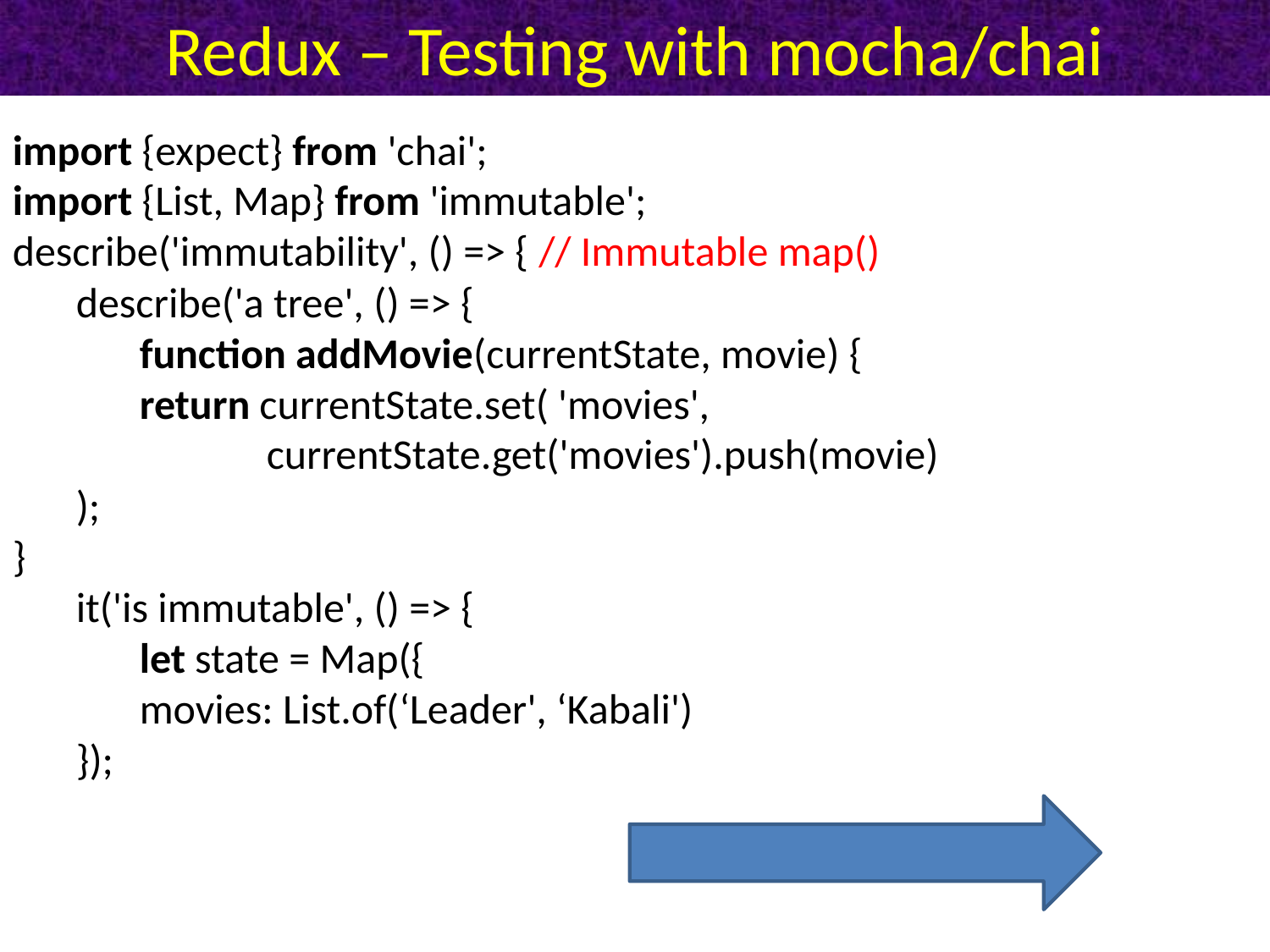

# Redux – Testing with mocha/chai
import {expect} from 'chai';
import {List, Map} from 'immutable';
describe('immutability', () => { // Immutable map()
describe('a tree', () => {
function addMovie(currentState, movie) {
return currentState.set( 'movies',
	currentState.get('movies').push(movie)
);
}
it('is immutable', () => {
let state = Map({
movies: List.of(‘Leader', ‘Kabali')
});